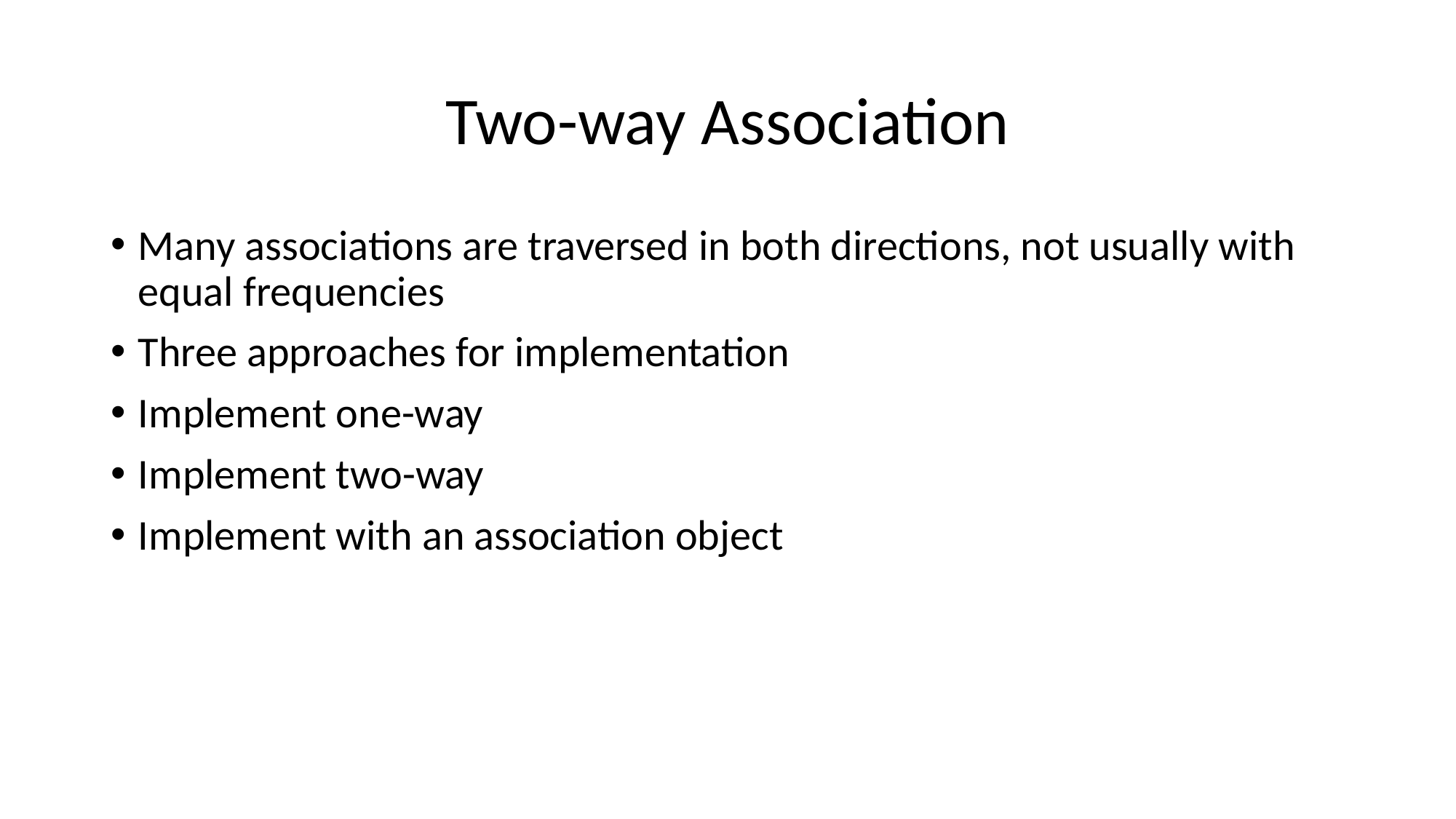

# Two-way Association
Many associations are traversed in both directions, not usually with equal frequencies
Three approaches for implementation
Implement one-way
Implement two-way
Implement with an association object